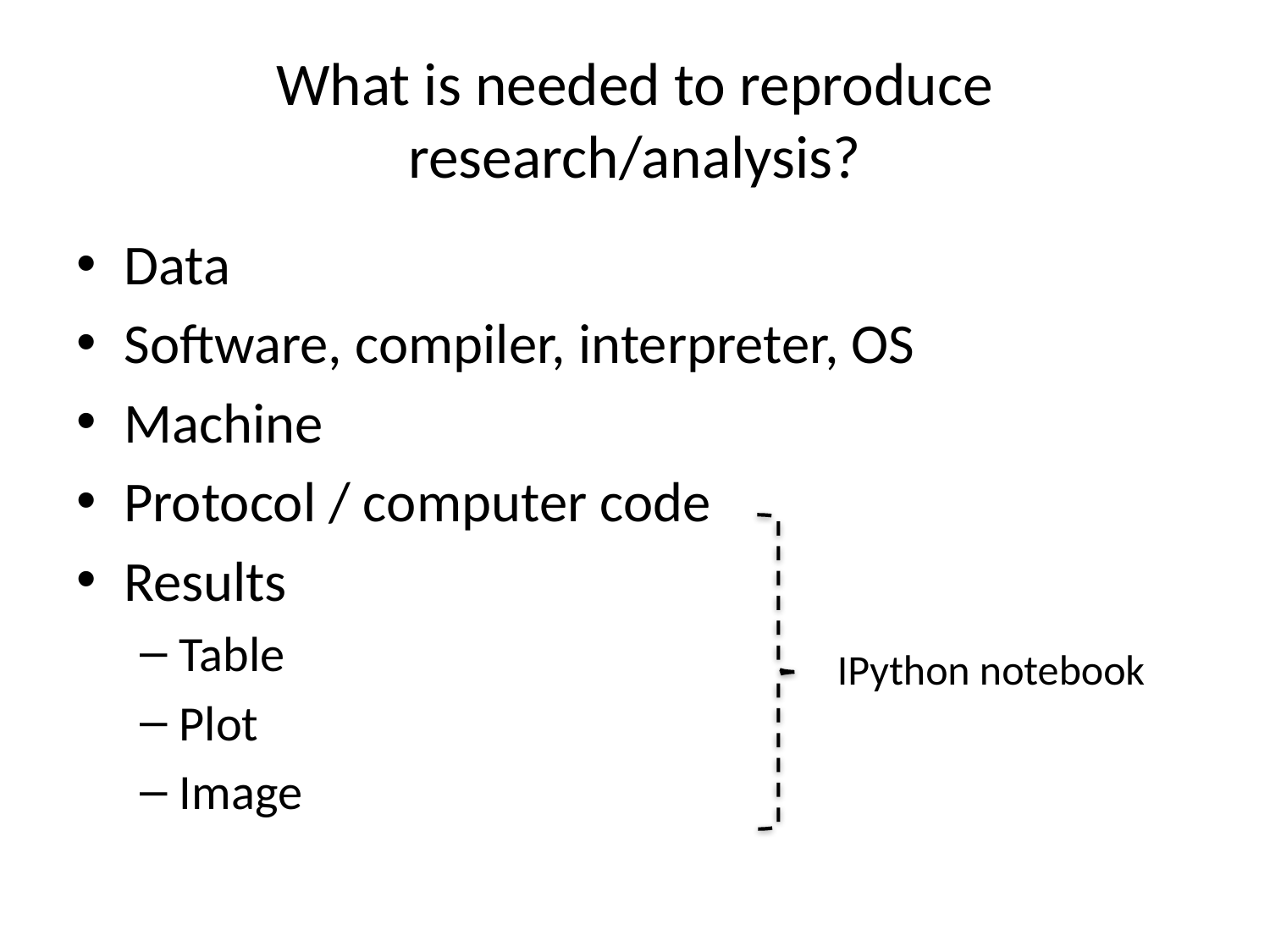

# What is needed to reproduce research/analysis?
Data
Software, compiler, interpreter, OS
Machine
Protocol / computer code
Results
Table
Plot
Image

IPython notebook